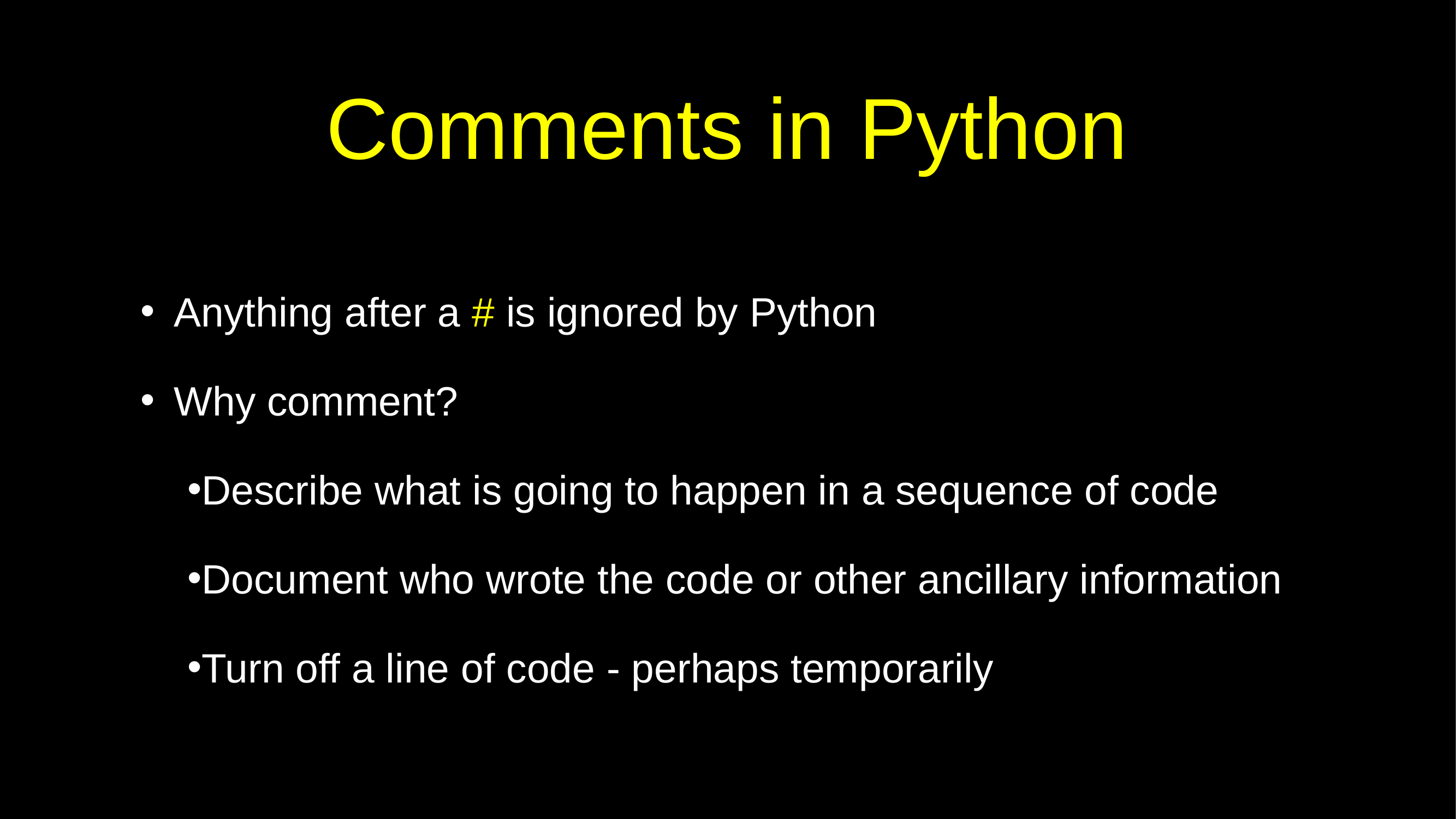

# Comments in Python
Anything after a # is ignored by Python
Why comment?
Describe what is going to happen in a sequence of code
Document who wrote the code or other ancillary information
Turn off a line of code - perhaps temporarily